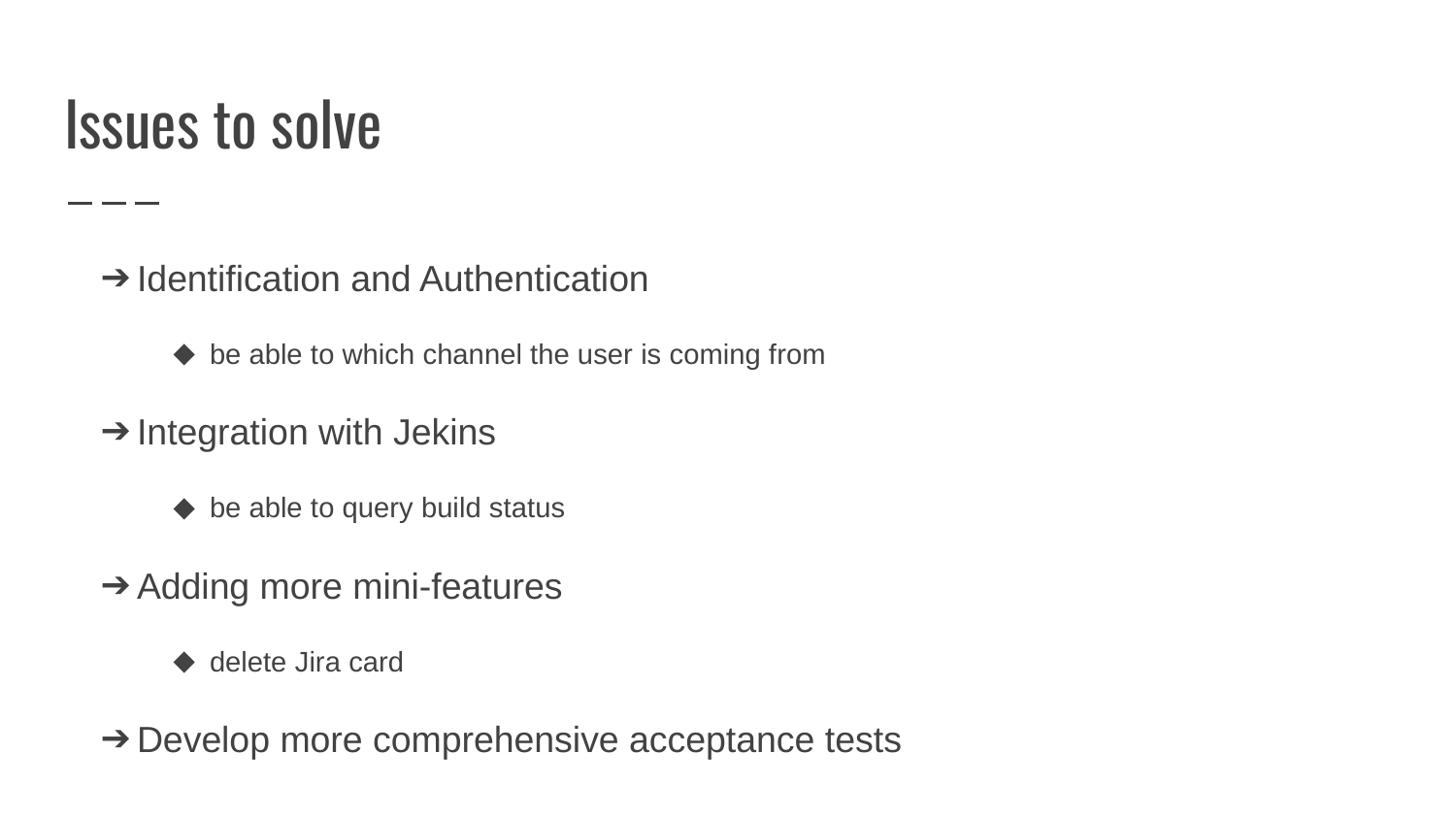

# Issues to solve
Identification and Authentication
be able to which channel the user is coming from
Integration with Jekins
be able to query build status
Adding more mini-features
delete Jira card
Develop more comprehensive acceptance tests